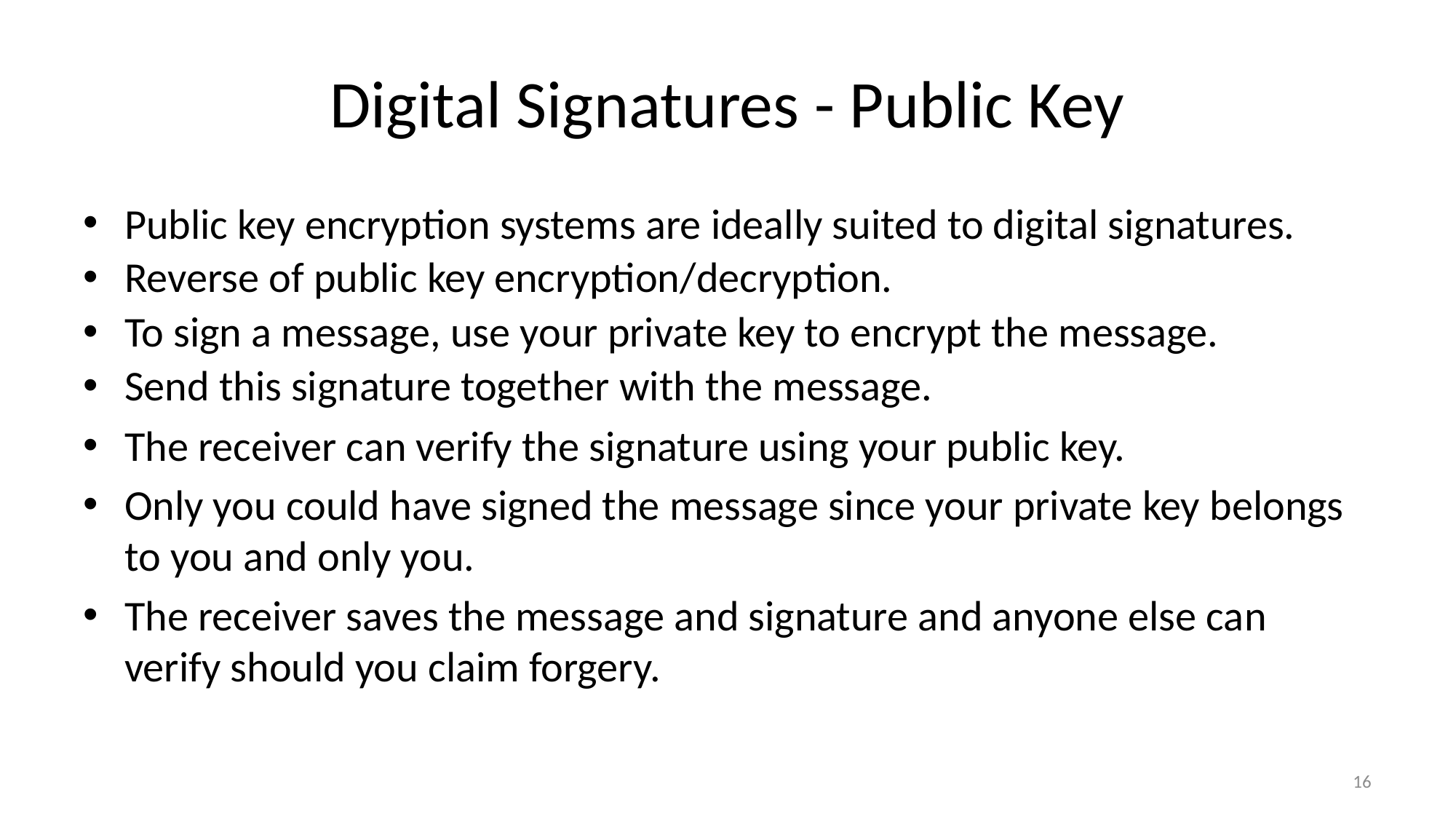

# Digital Signatures - Public Key
Public key encryption systems are ideally suited to digital signatures.
Reverse of public key encryption/decryption.
To sign a message, use your private key to encrypt the message.
Send this signature together with the message.
The receiver can verify the signature using your public key.
Only you could have signed the message since your private key belongs to you and only you.
The receiver saves the message and signature and anyone else can verify should you claim forgery.

16